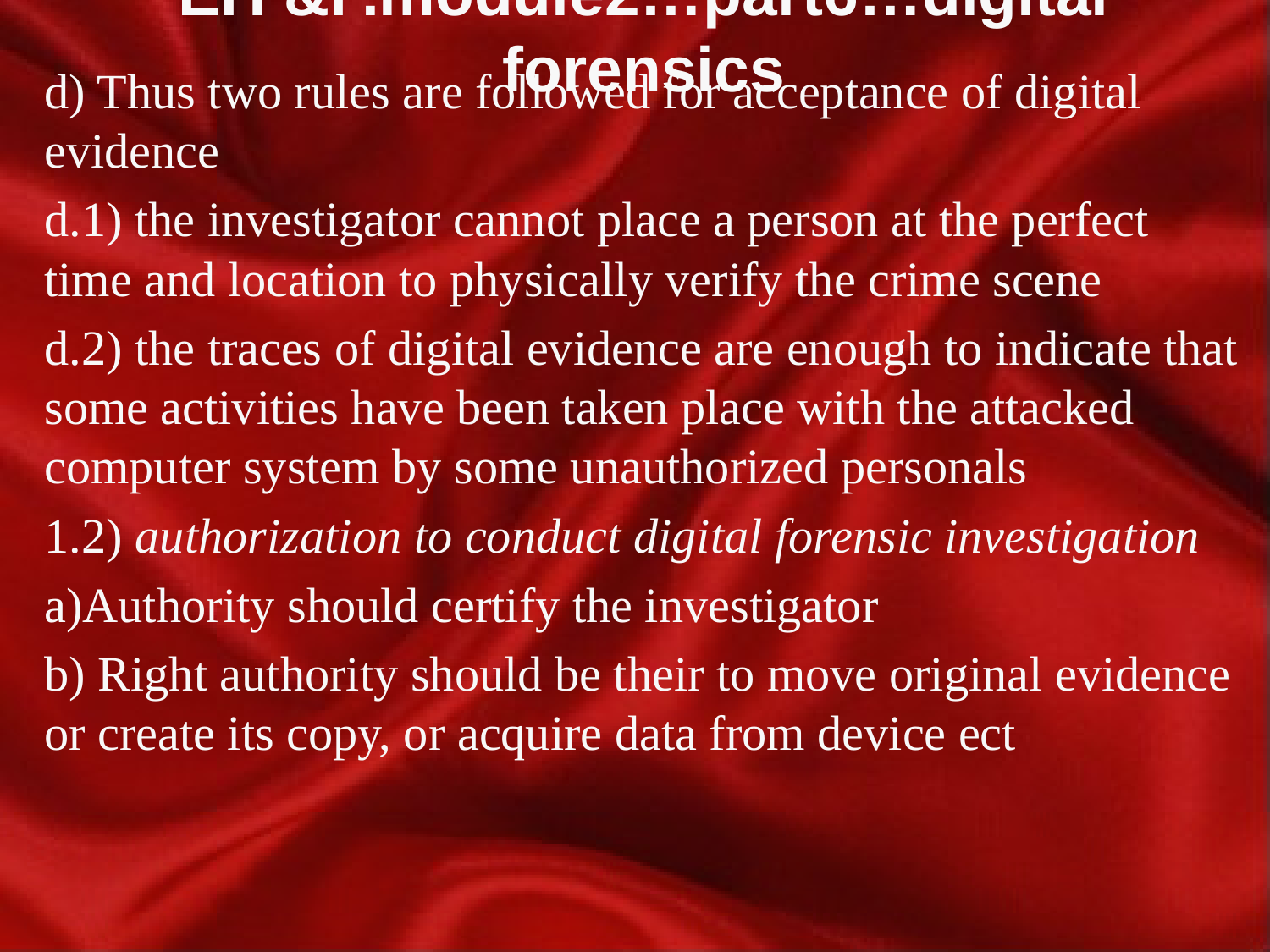

# EH &F.module2…part6…digital forensics
d) Thus two rules are followed for acceptance of digital evidence
d.1) the investigator cannot place a person at the perfect time and location to physically verify the crime scene
d.2) the traces of digital evidence are enough to indicate that some activities have been taken place with the attacked computer system by some unauthorized personals
1.2) authorization to conduct digital forensic investigation
a)Authority should certify the investigator
b) Right authority should be their to move original evidence or create its copy, or acquire data from device ect